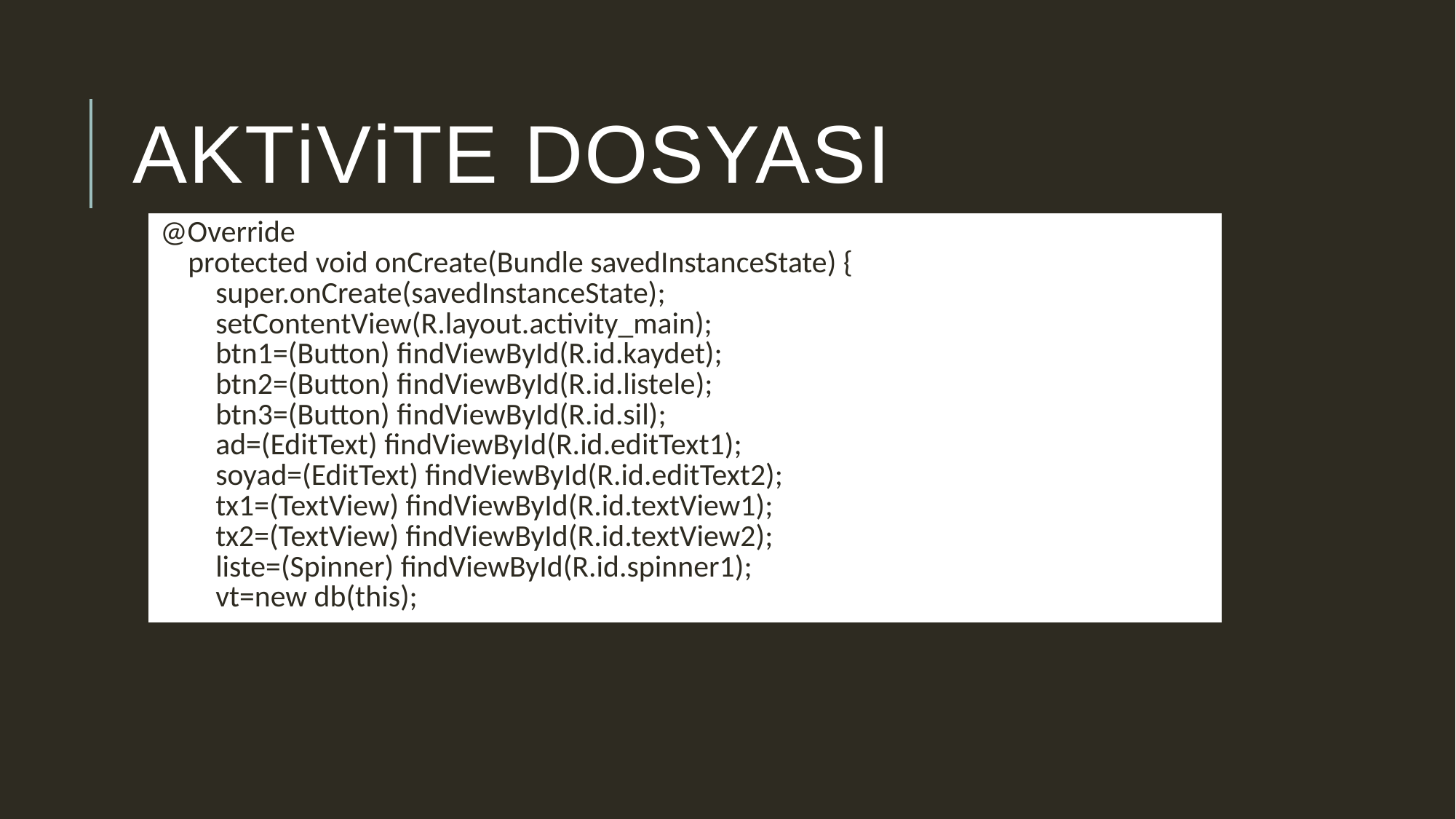

# Aktivite dosyası
| @Override protected void onCreate(Bundle savedInstanceState) { super.onCreate(savedInstanceState); setContentView(R.layout.activity\_main); btn1=(Button) findViewById(R.id.kaydet); btn2=(Button) findViewById(R.id.listele); btn3=(Button) findViewById(R.id.sil); ad=(EditText) findViewById(R.id.editText1); soyad=(EditText) findViewById(R.id.editText2); tx1=(TextView) findViewById(R.id.textView1); tx2=(TextView) findViewById(R.id.textView2); liste=(Spinner) findViewById(R.id.spinner1); vt=new db(this); |
| --- |